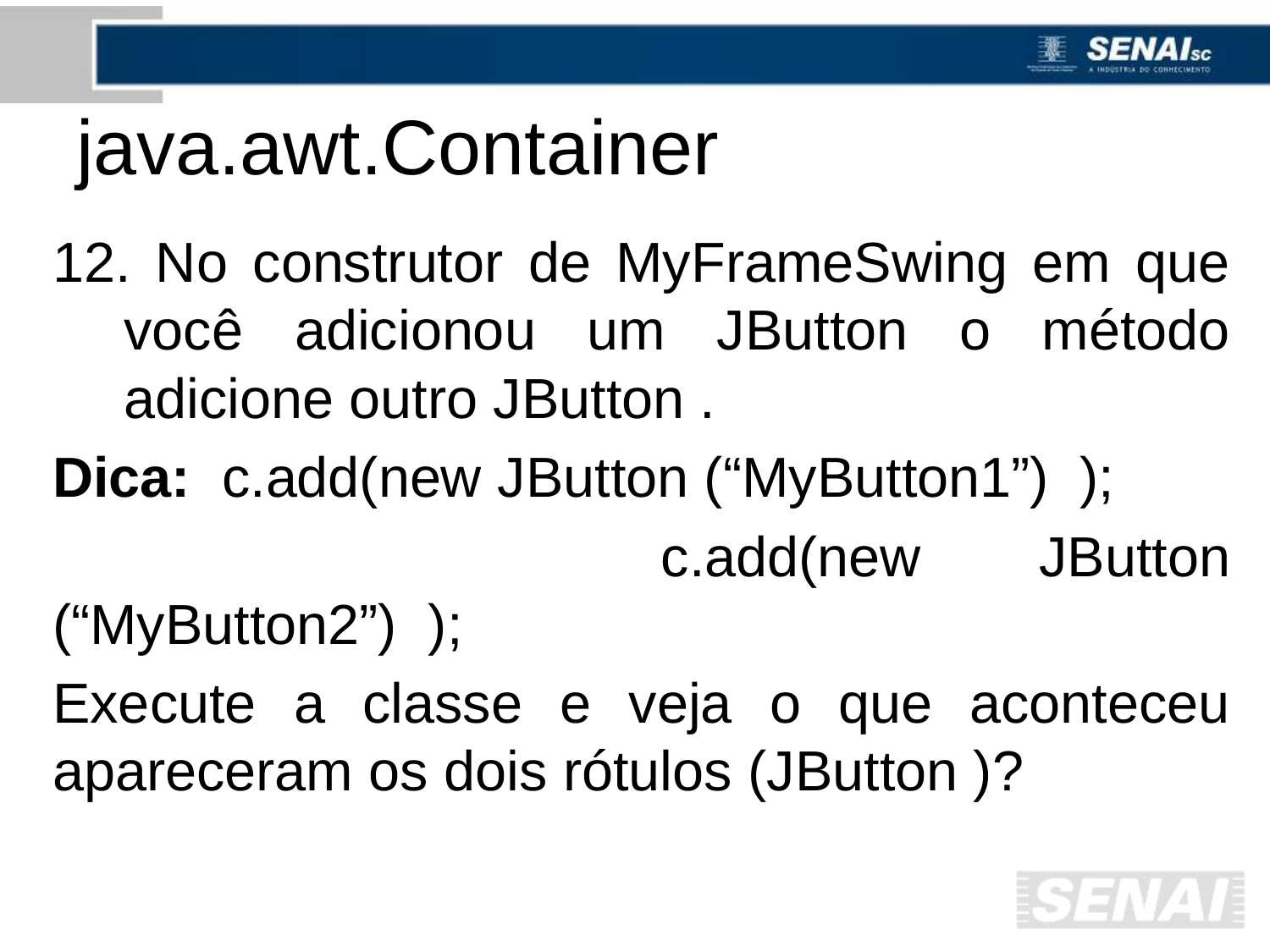

# java.awt.Container
 No construtor de MyFrameSwing em que você adicionou um JButton o método adicione outro JButton .
Dica:  c.add(new JButton (“MyButton1”)  );
		   c.add(new JButton (“MyButton2”)  );
Execute a classe e veja o que aconteceu apareceram os dois rótulos (JButton )?